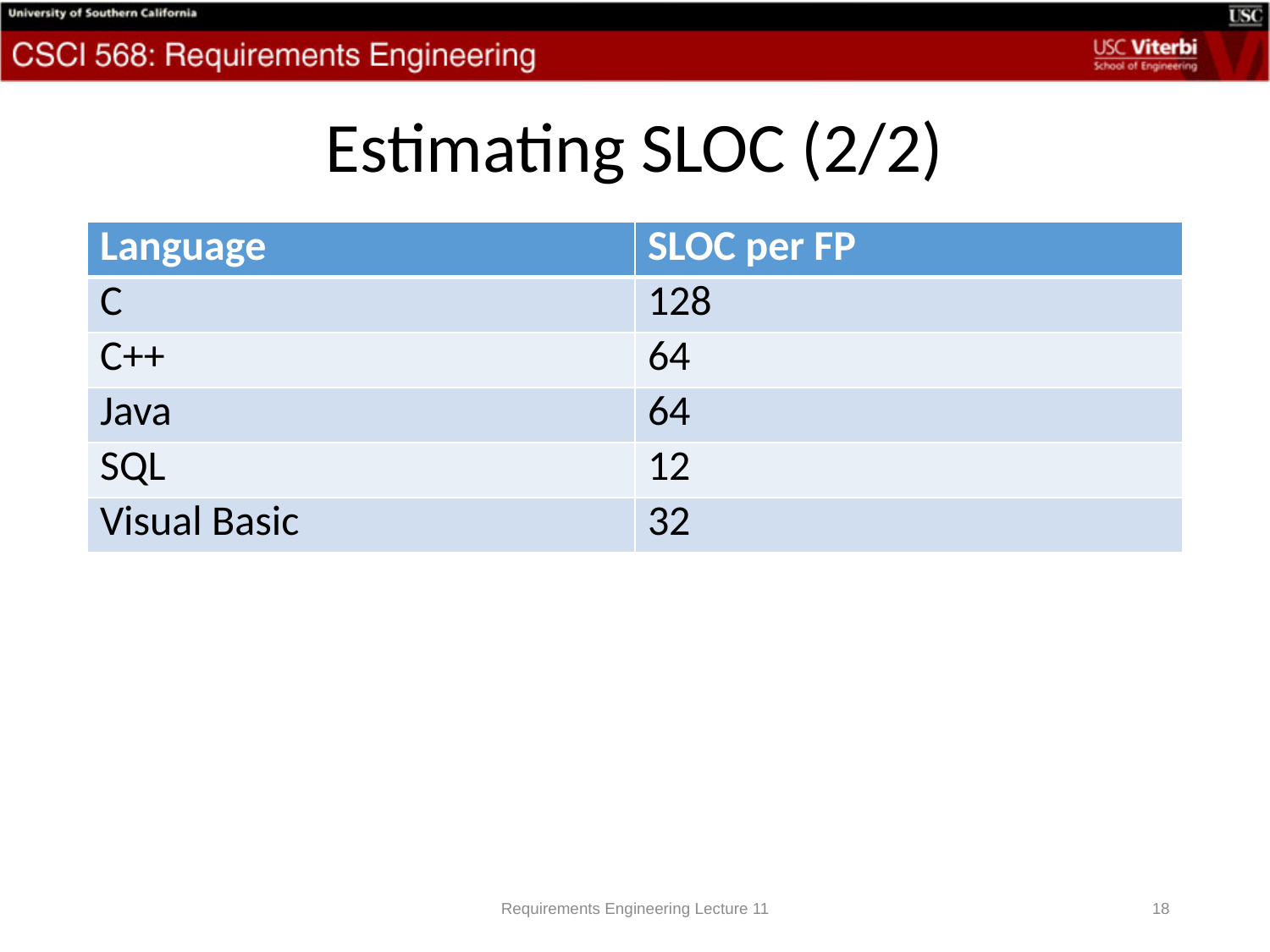

# Estimating SLOC (2/2)
| Language | SLOC per FP |
| --- | --- |
| C | 128 |
| C++ | 64 |
| Java | 64 |
| SQL | 12 |
| Visual Basic | 32 |
Requirements Engineering Lecture 11
18